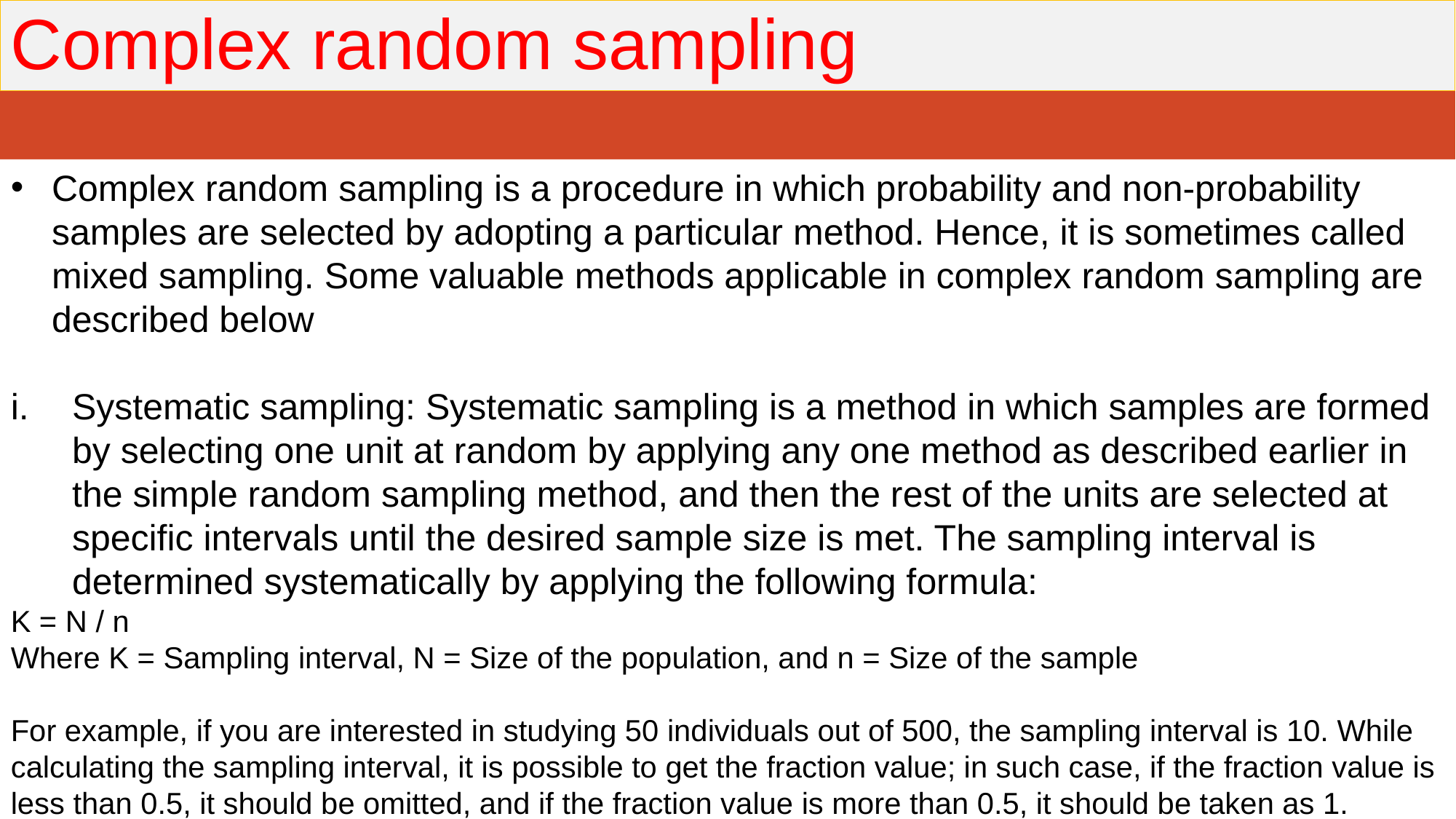

# Complex random sampling
Complex random sampling is a procedure in which probability and non-probability samples are selected by adopting a particular method. Hence, it is sometimes called mixed sampling. Some valuable methods applicable in complex random sampling are described below

Systematic sampling: Systematic sampling is a method in which samples are formed by selecting one unit at random by applying any one method as described earlier in the simple random sampling method, and then the rest of the units are selected at specific intervals until the desired sample size is met. The sampling interval is determined systematically by applying the following formula:
K = N / n
Where K = Sampling interval, N = Size of the population, and n = Size of the sample

For example, if you are interested in studying 50 individuals out of 500, the sampling interval is 10. While calculating the sampling interval, it is possible to get the fraction value; in such case, if the fraction value is less than 0.5, it should be omitted, and if the fraction value is more than 0.5, it should be taken as 1.